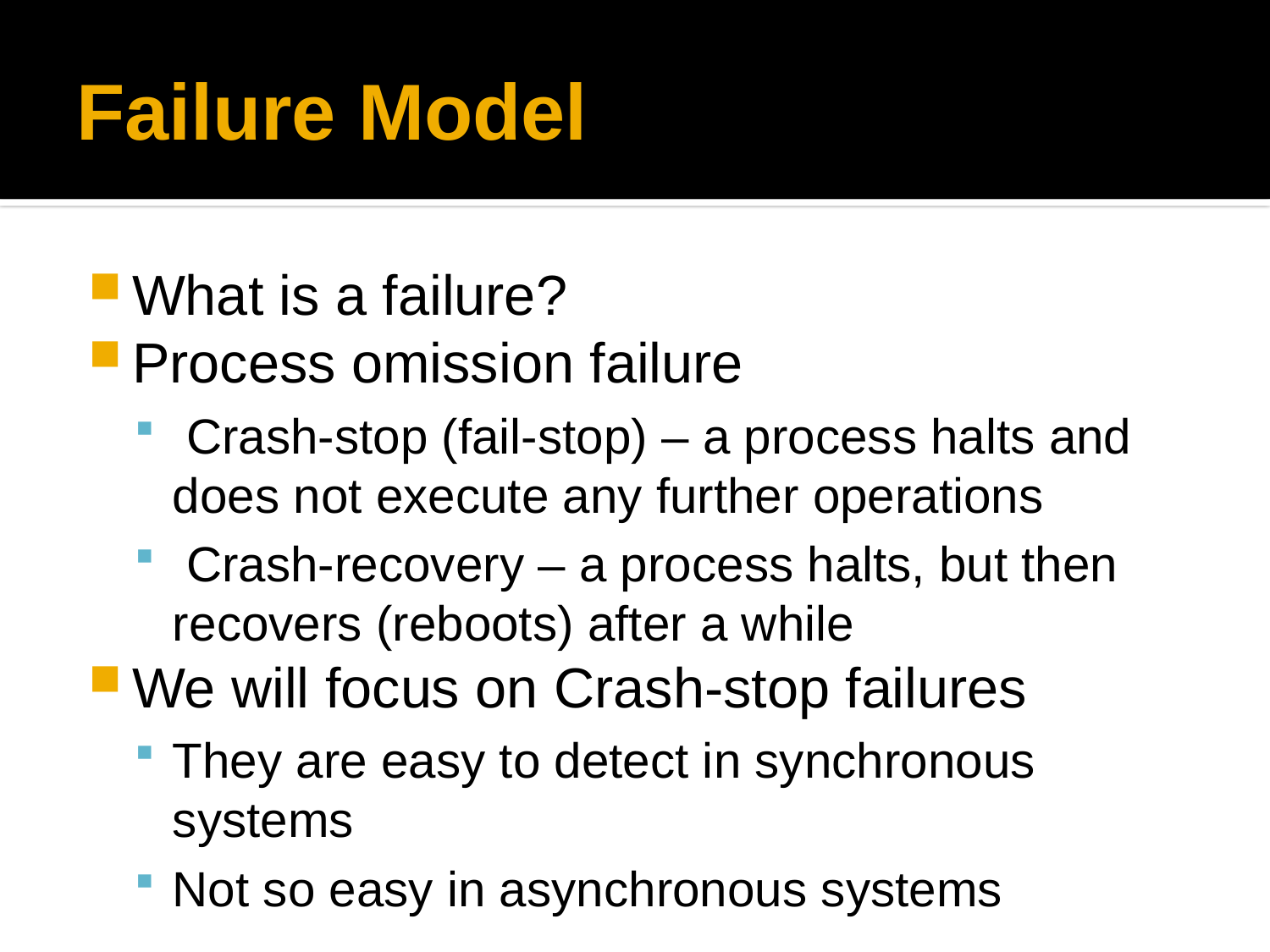

# Failure Model
What is a failure?
Process omission failure
 Crash-stop (fail-stop) – a process halts and does not execute any further operations
 Crash-recovery – a process halts, but then recovers (reboots) after a while
We will focus on Crash-stop failures
They are easy to detect in synchronous systems
Not so easy in asynchronous systems